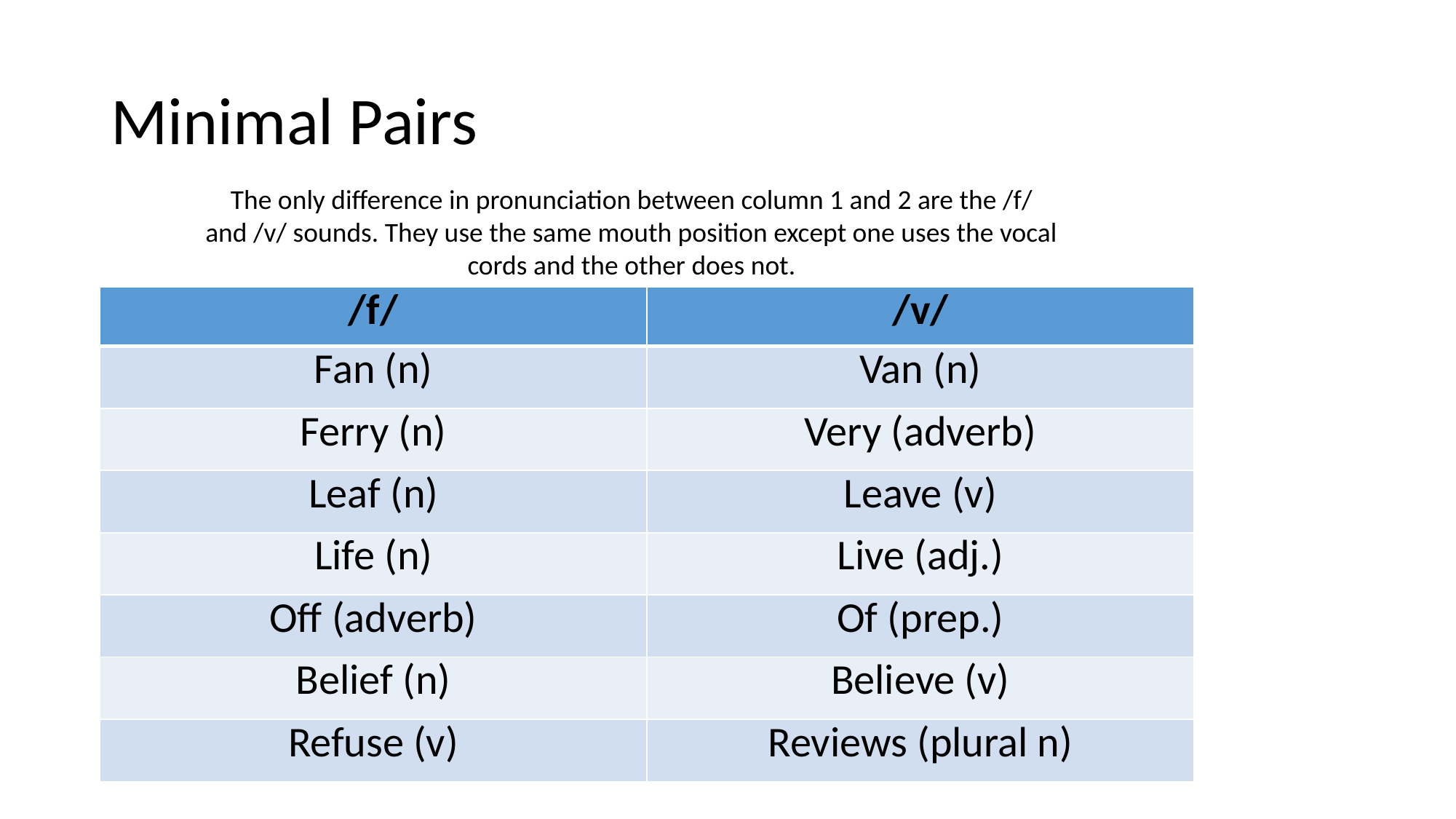

# Minimal Pairs
The only difference in pronunciation between column 1 and 2 are the /f/ and /v/ sounds. They use the same mouth position except one uses the vocal cords and the other does not.
| /f/ | /v/ |
| --- | --- |
| Fan (n) | Van (n) |
| Ferry (n) | Very (adverb) |
| Leaf (n) | Leave (v) |
| Life (n) | Live (adj.) |
| Off (adverb) | Of (prep.) |
| Belief (n) | Believe (v) |
| Refuse (v) | Reviews (plural n) |